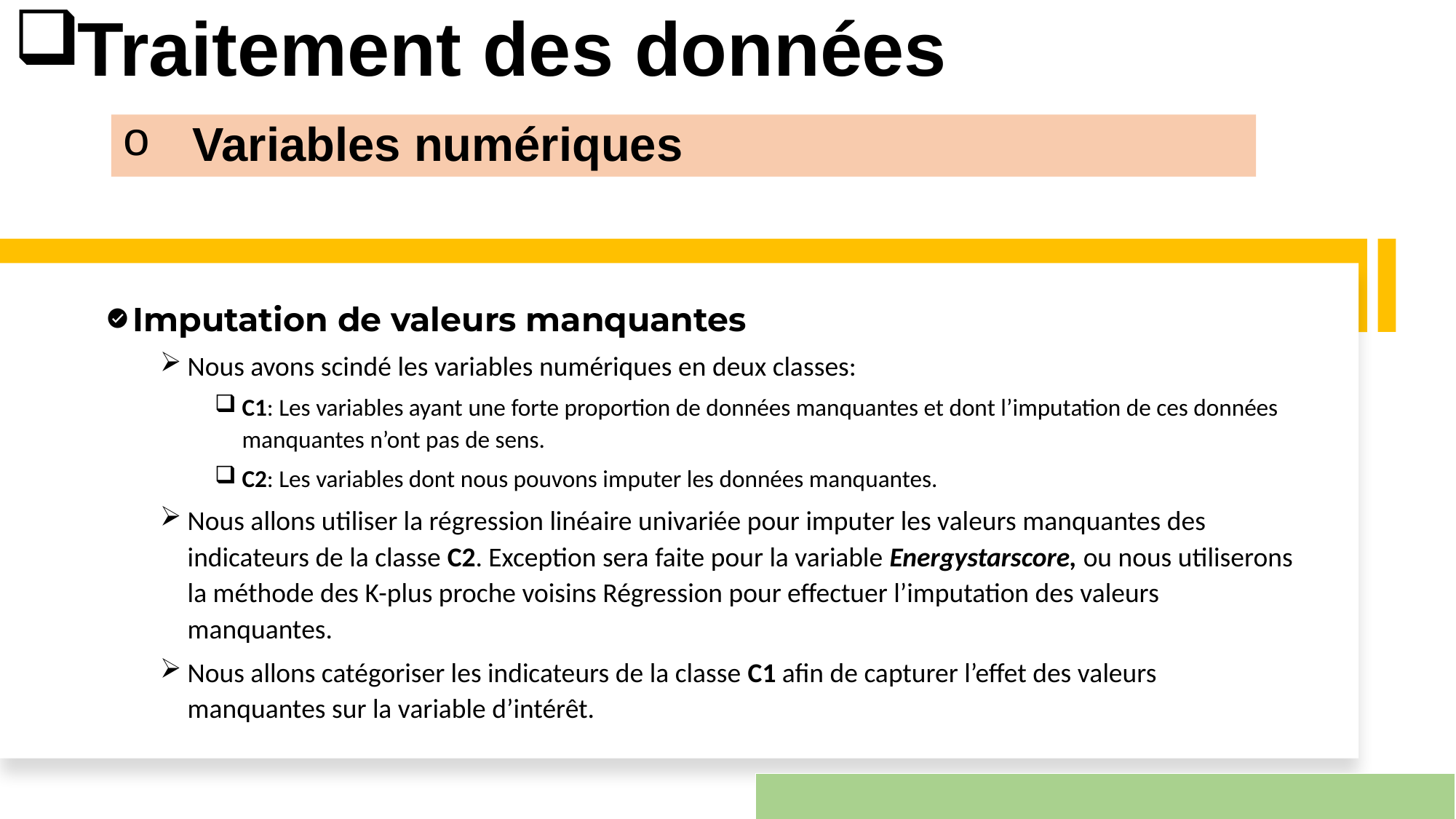

# Traitement des données
Variables numériques

Imputation de valeurs manquantes
Nous avons scindé les variables numériques en deux classes:
C1: Les variables ayant une forte proportion de données manquantes et dont l’imputation de ces données manquantes n’ont pas de sens.
C2: Les variables dont nous pouvons imputer les données manquantes.
Nous allons utiliser la régression linéaire univariée pour imputer les valeurs manquantes des indicateurs de la classe C2. Exception sera faite pour la variable Energystarscore, ou nous utiliserons la méthode des K-plus proche voisins Régression pour effectuer l’imputation des valeurs manquantes.
Nous allons catégoriser les indicateurs de la classe C1 afin de capturer l’effet des valeurs manquantes sur la variable d’intérêt.